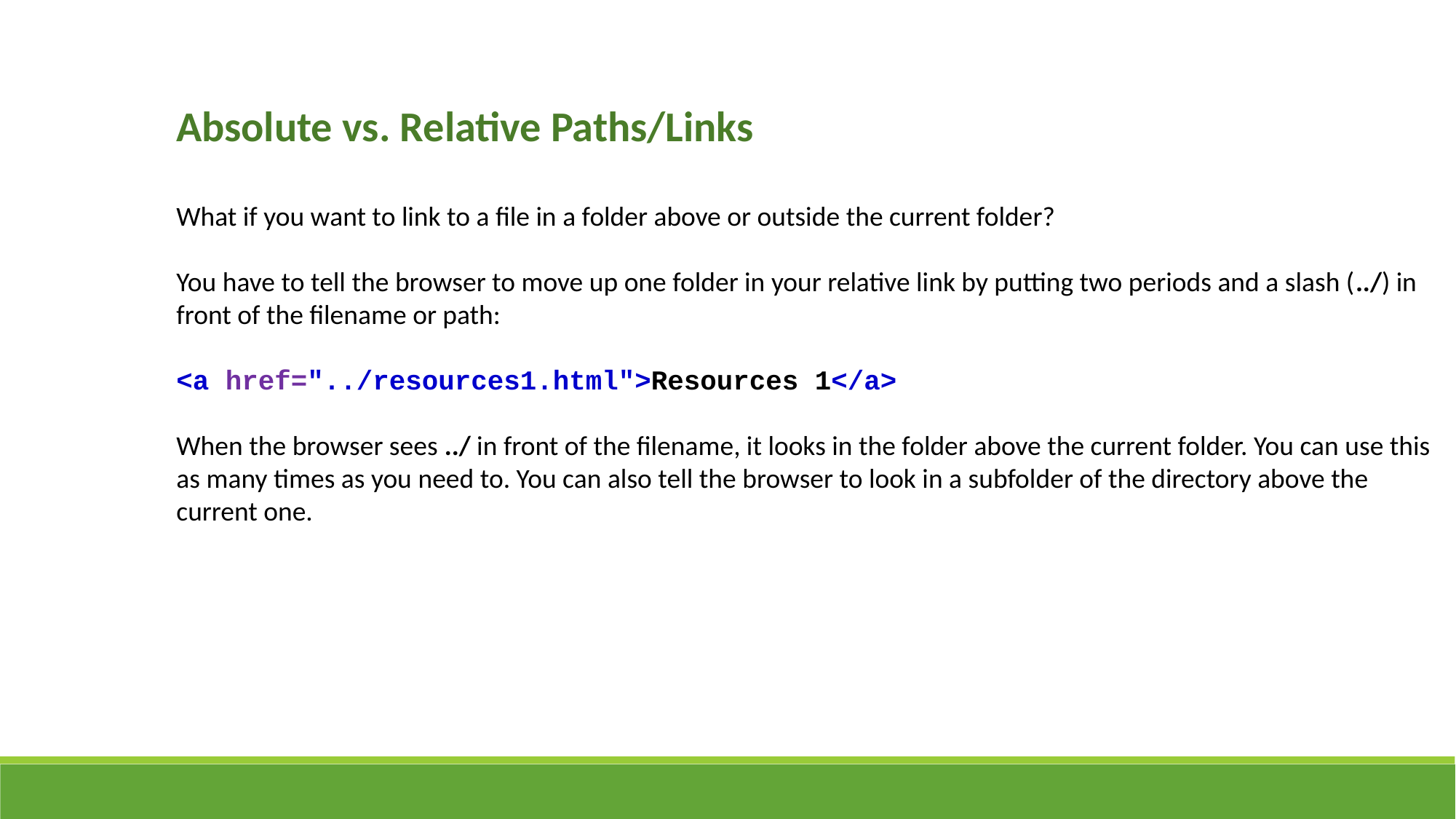

Absolute vs. Relative Paths/Links
What if you want to link to a file in a folder above or outside the current folder?

You have to tell the browser to move up one folder in your relative link by putting two periods and a slash (../) in front of the filename or path:

<a href="../resources1.html">Resources 1</a>

When the browser sees ../ in front of the filename, it looks in the folder above the current folder. You can use this as many times as you need to. You can also tell the browser to look in a subfolder of the directory above the current one.